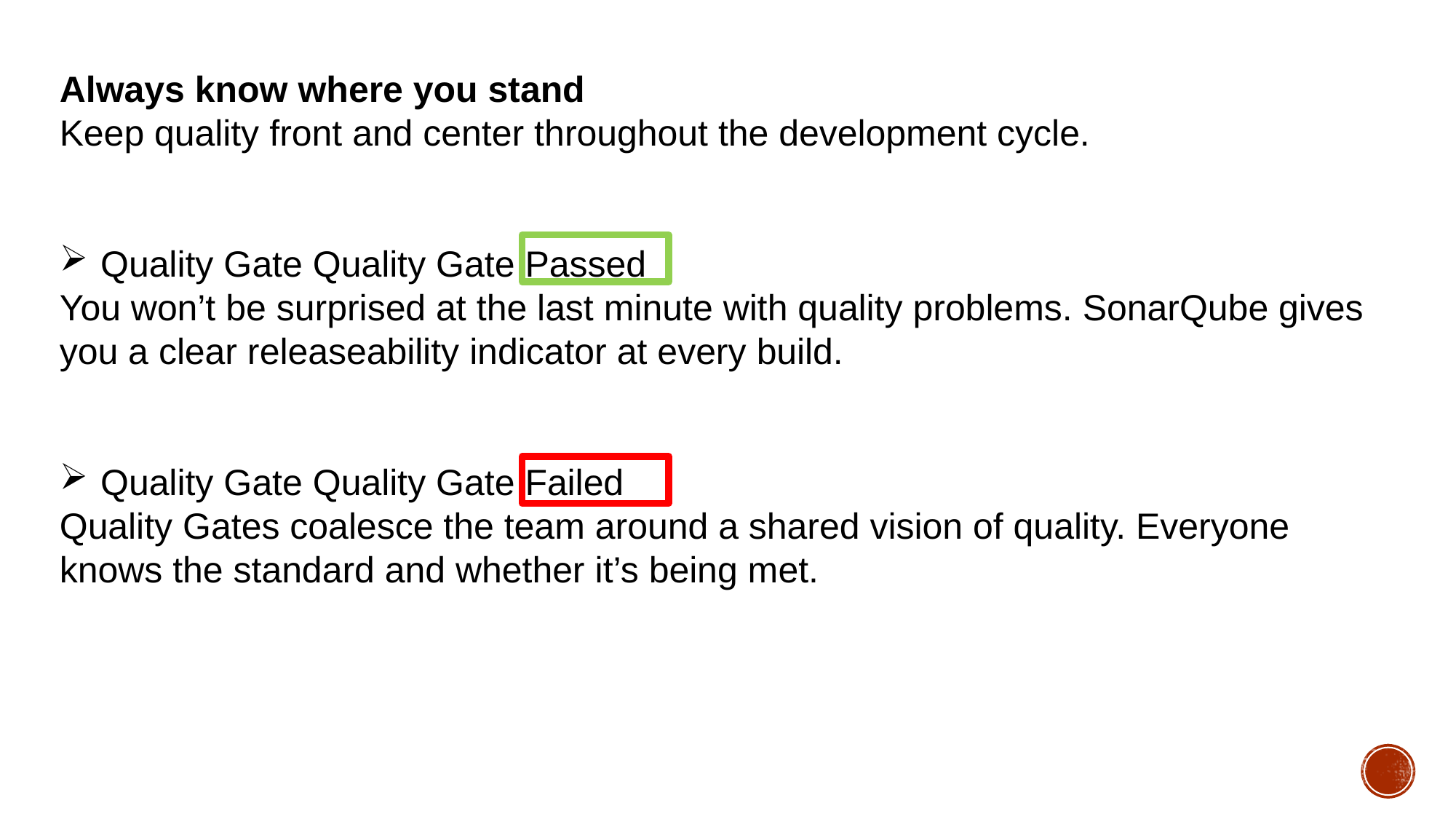

Always know where you stand
Keep quality front and center throughout the development cycle.

Quality Gate Quality Gate Passed
You won’t be surprised at the last minute with quality problems. SonarQube gives you a clear releaseability indicator at every build.

Quality Gate Quality Gate Failed
Quality Gates coalesce the team around a shared vision of quality. Everyone knows the standard and whether it’s being met.